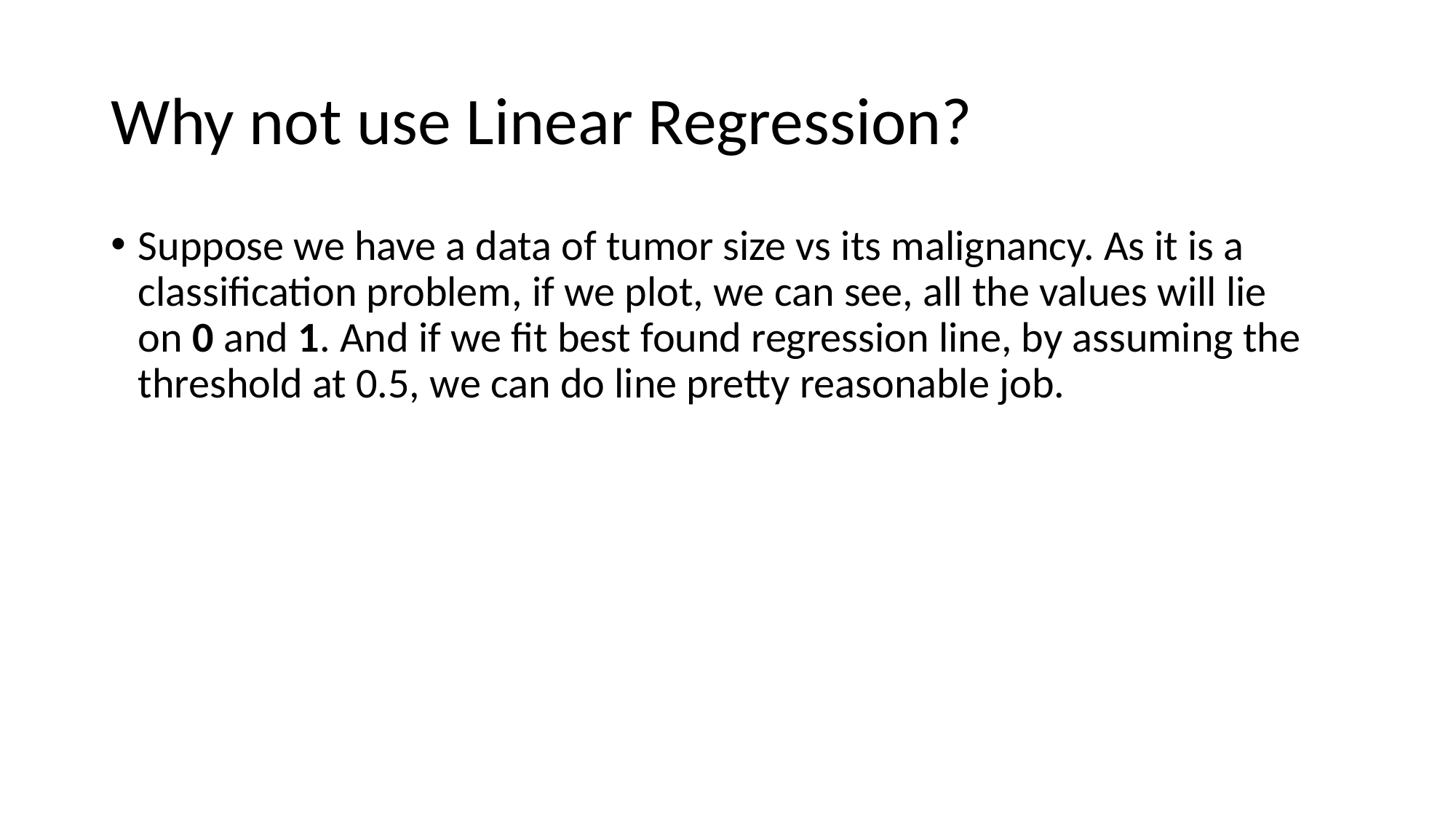

# Why not use Linear Regression?
Suppose we have a data of tumor size vs its malignancy. As it is a classification problem, if we plot, we can see, all the values will lie on 0 and 1. And if we fit best found regression line, by assuming the threshold at 0.5, we can do line pretty reasonable job.